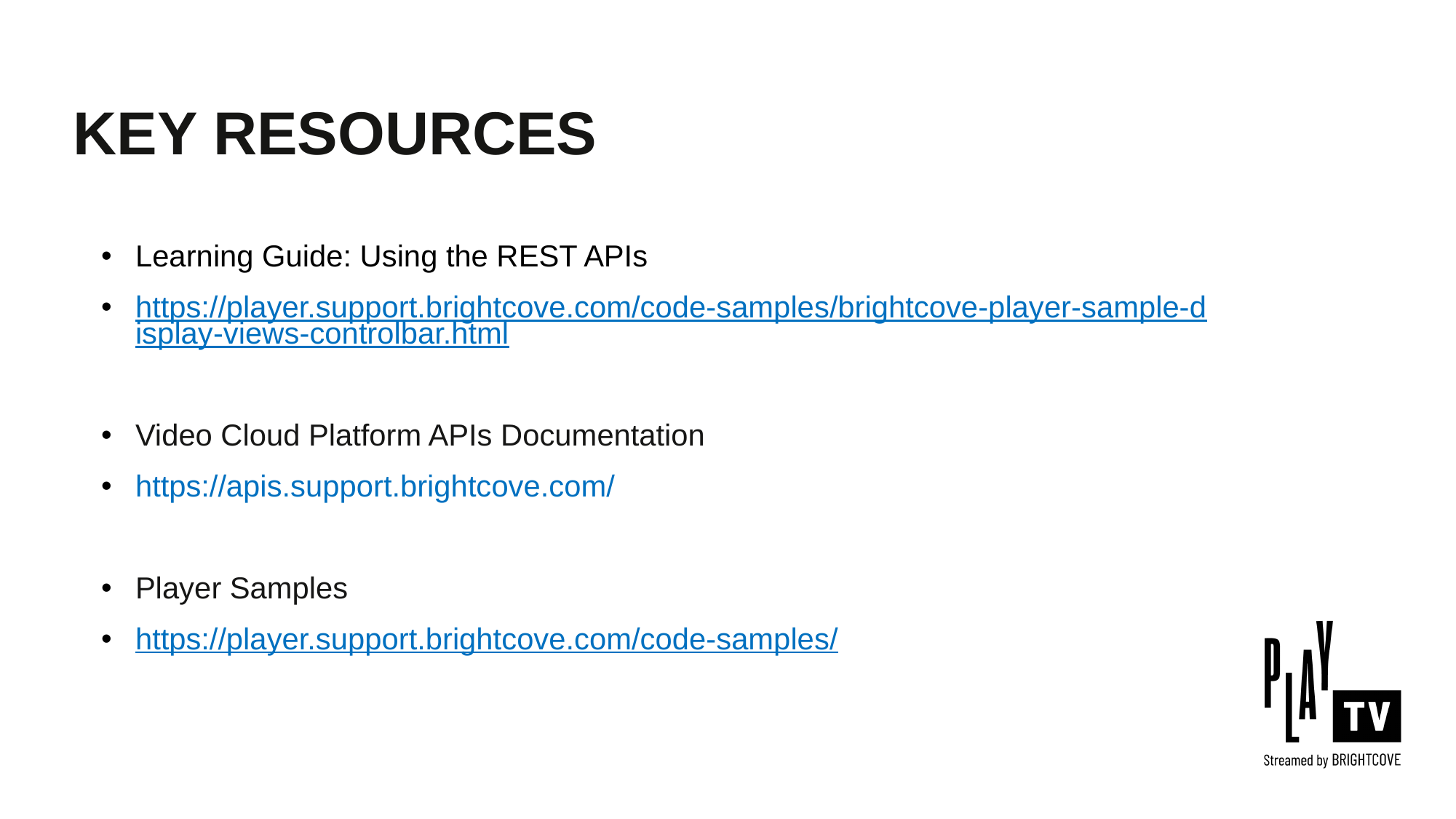

KEY RESOURCES
Learning Guide: Using the REST APIs
https://player.support.brightcove.com/code-samples/brightcove-player-sample-display-views-controlbar.html

Video Cloud Platform APIs Documentation
https://apis.support.brightcove.com/

Player Samples
https://player.support.brightcove.com/code-samples/